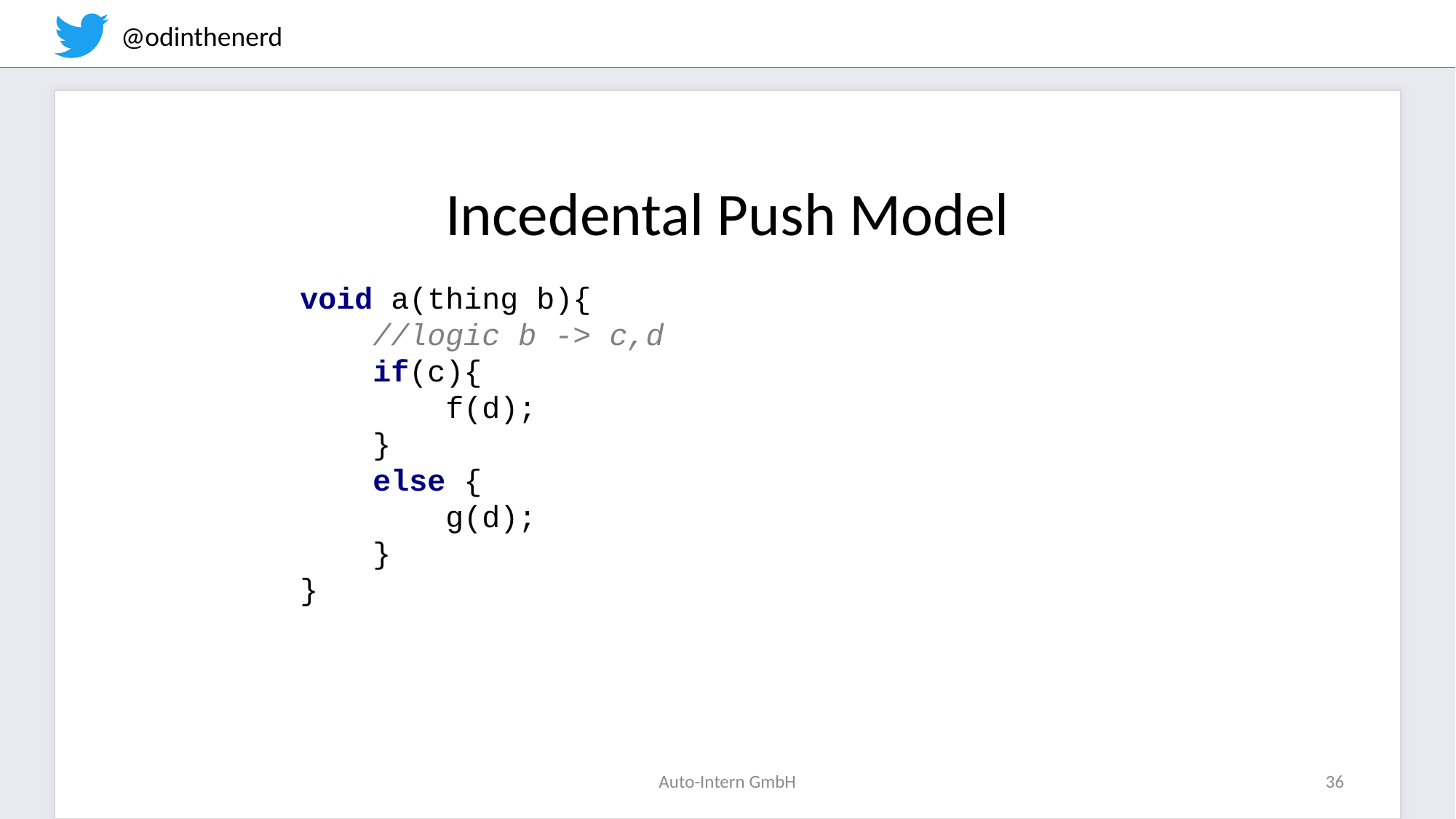

Incedental Push Model
void a(thing b){
    //logic b -> c,d
    if(c){
        f(d);
    }
    else {
        g(d);
    }
}

Auto-Intern GmbH
36